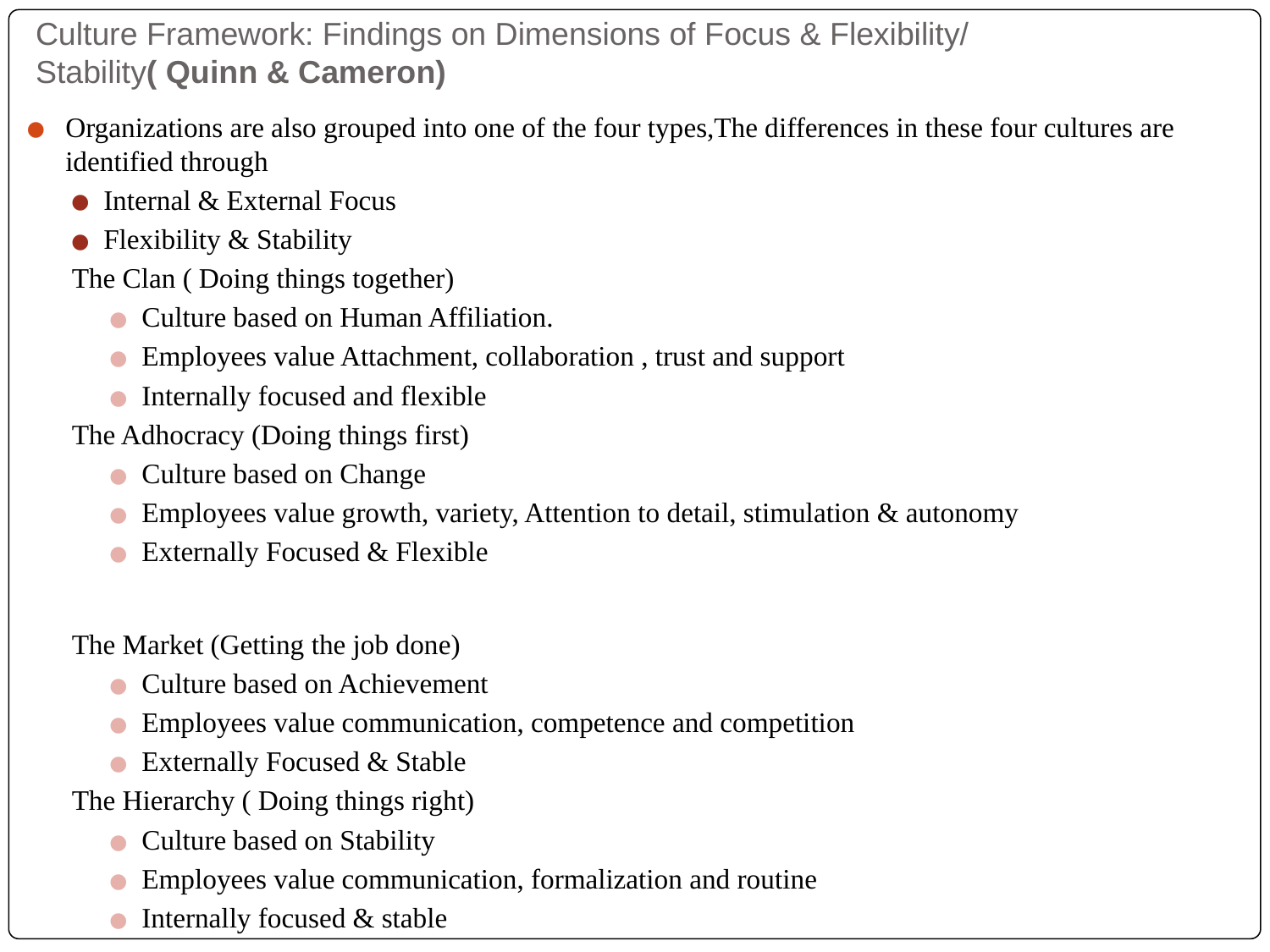

# Culture Framework: Findings on Dimensions of Focus & Flexibility/ Stability( Quinn & Cameron)
Organizations are also grouped into one of the four types,The differences in these four cultures are identified through
Internal & External Focus
Flexibility & Stability
The Clan ( Doing things together)
Culture based on Human Affiliation.
Employees value Attachment, collaboration , trust and support
Internally focused and flexible
The Adhocracy (Doing things first)
Culture based on Change
Employees value growth, variety, Attention to detail, stimulation & autonomy
Externally Focused & Flexible

The Market (Getting the job done)
Culture based on Achievement
Employees value communication, competence and competition
Externally Focused & Stable
The Hierarchy ( Doing things right)
Culture based on Stability
Employees value communication, formalization and routine
Internally focused & stable